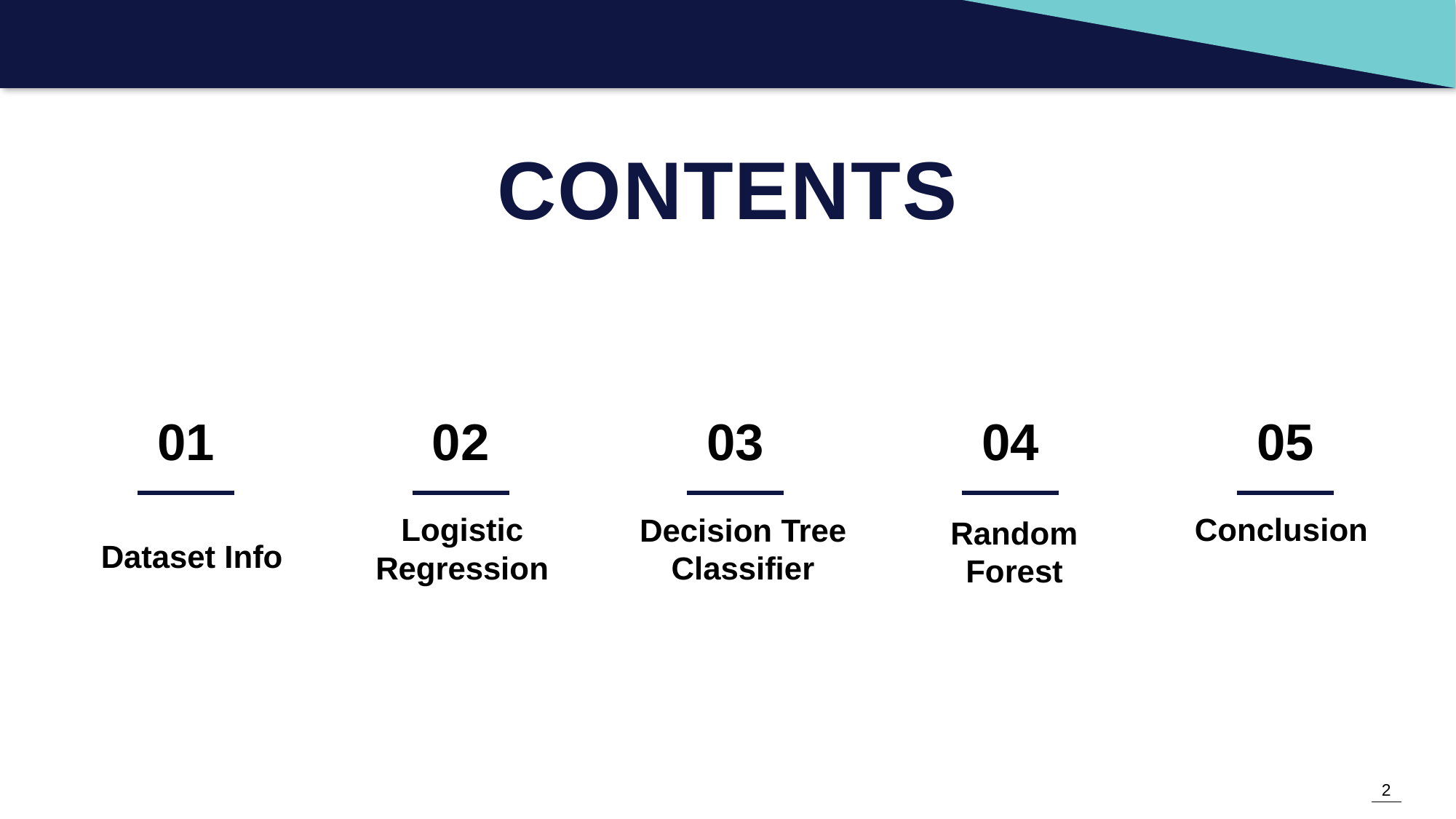

#
CONTENTS
01
02
03
04
05
Logistic Regression
Conclusion
Decision Tree
Classifier
Random
Forest
Dataset Info